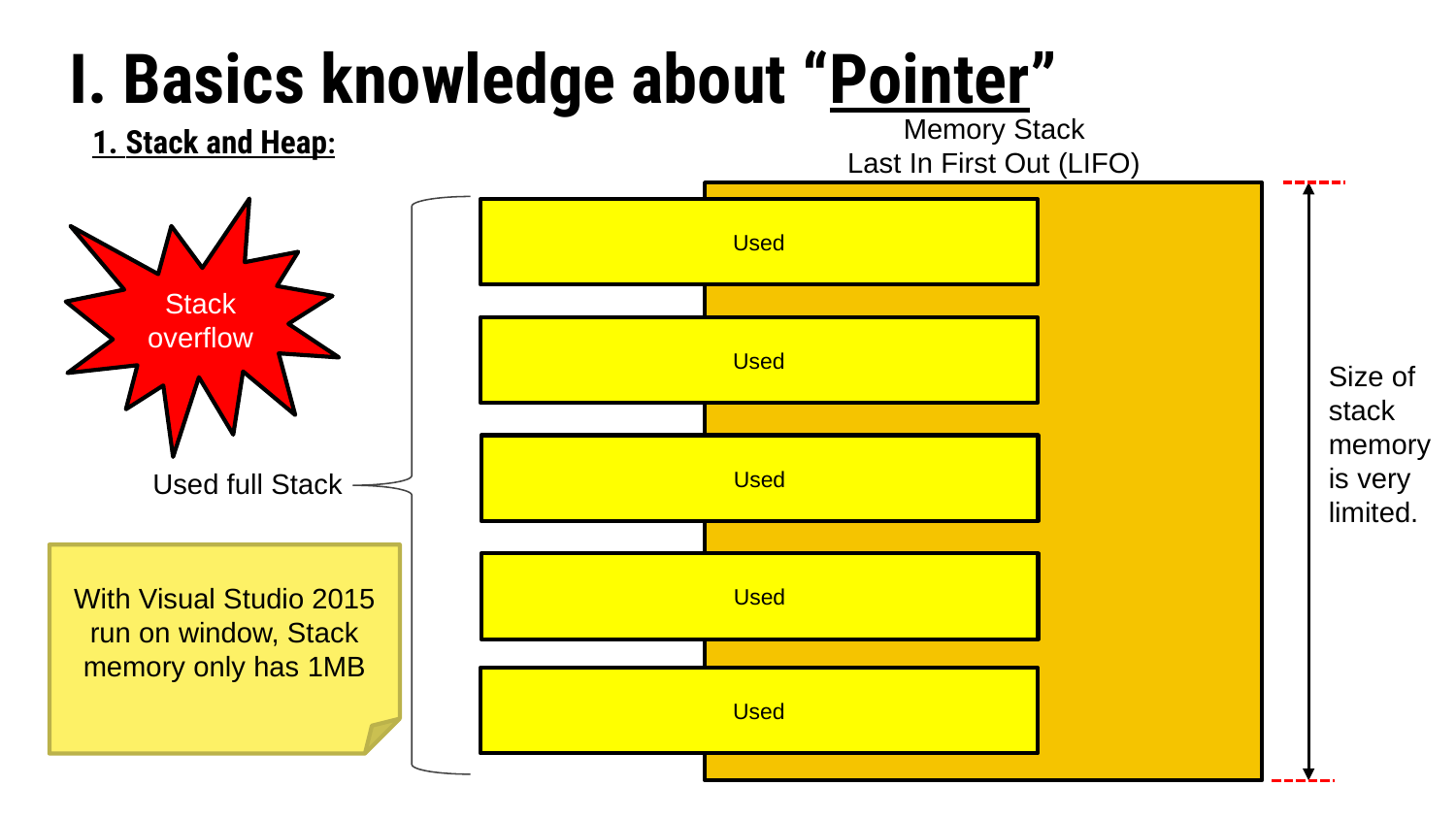

# I. Basics knowledge about “Pointer”
Function parameters:
(x1, x2)
Return address
Saved previous frame pointer
Local variables:
(sum)

MyFunc
Function parameters:
(argc, argv)
Return address
Saved previous frame pointer
Local variables:
(a, b, c)

main
       Memory Stack
Last In First Out (LIFO)

Size of stack memory is very limited.
1. Stack and Heap:

Stack overflow
Used
Used
Used
Used full Stack
With Visual Studio 2015 run on window, Stack memory only has 1MB
Used
Used